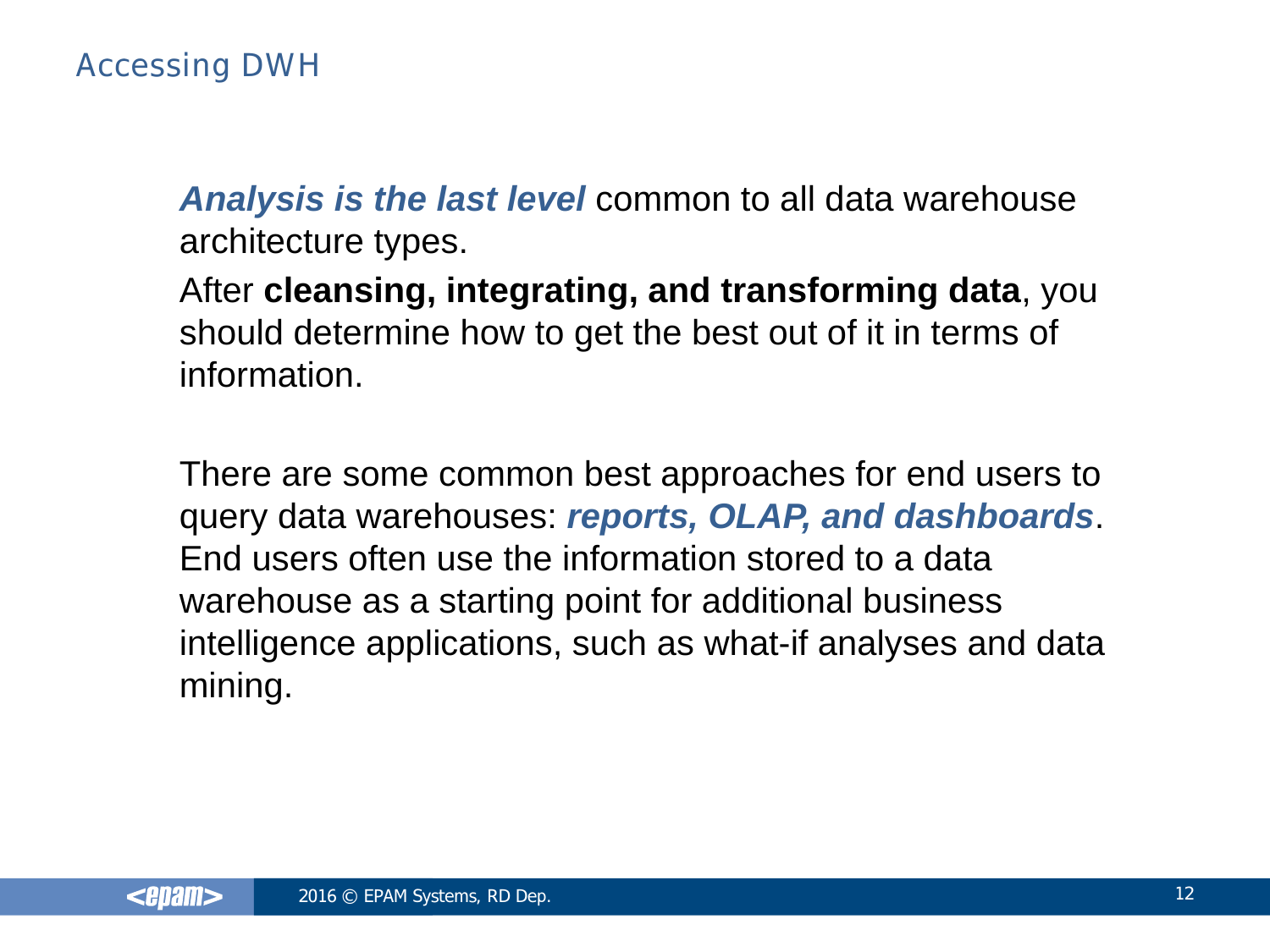

# Accessing DWH
Analysis is the last level common to all data warehouse architecture types.
After cleansing, integrating, and transforming data, you should determine how to get the best out of it in terms of information.

There are some common best approaches for end users to query data warehouses: reports, OLAP, and dashboards. End users often use the information stored to a data warehouse as a starting point for additional business intelligence applications, such as what-if analyses and data mining.
12
2016 © EPAM Systems, RD Dep.